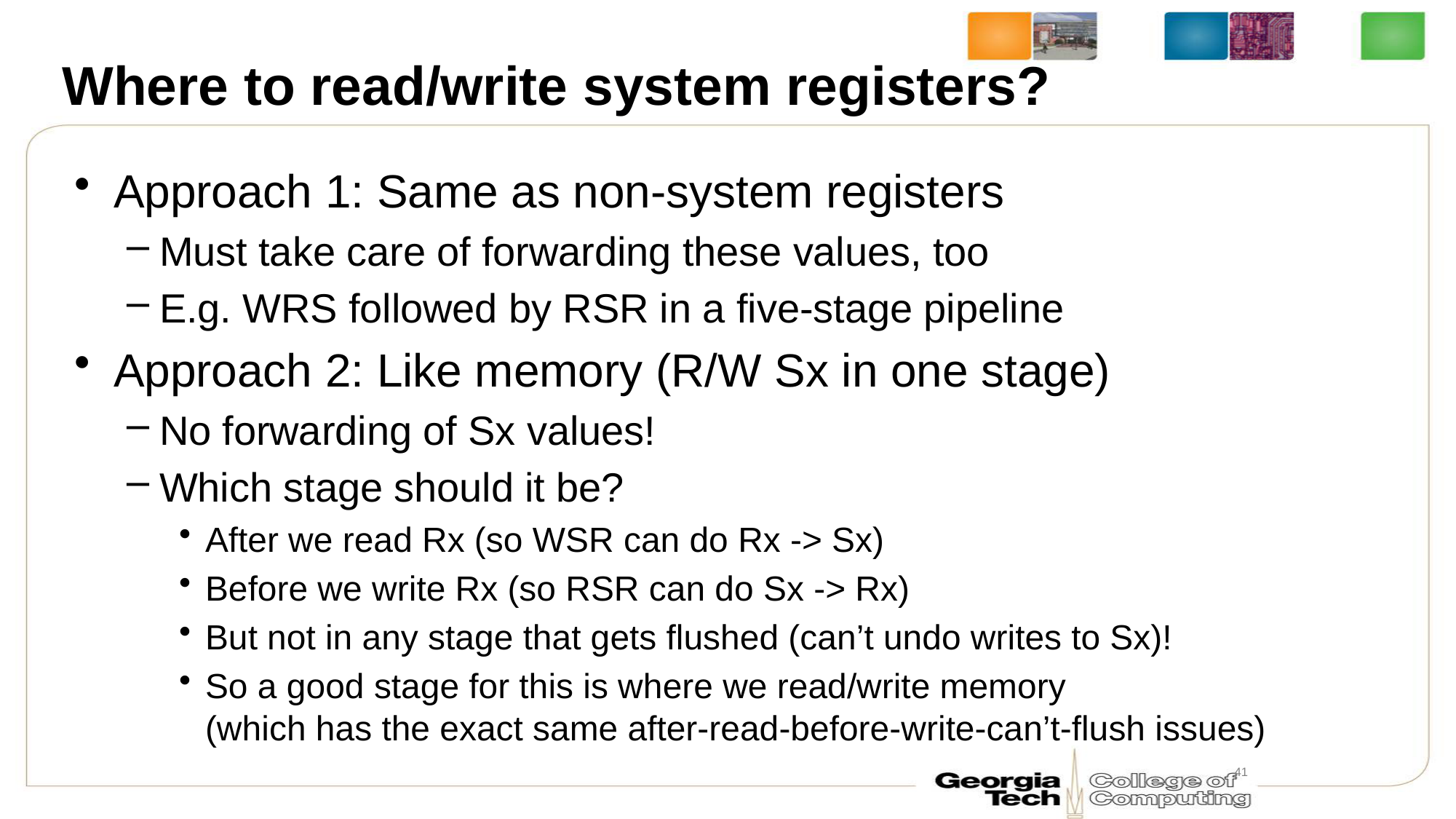

# Where to read/write system registers?
Approach 1: Same as non-system registers
Must take care of forwarding these values, too
E.g. WRS followed by RSR in a five-stage pipeline
Approach 2: Like memory (R/W Sx in one stage)
No forwarding of Sx values!
Which stage should it be?
After we read Rx (so WSR can do Rx -> Sx)
Before we write Rx (so RSR can do Sx -> Rx)
But not in any stage that gets flushed (can’t undo writes to Sx)!
So a good stage for this is where we read/write memory
(which has the exact same after-read-before-write-can’t-flush issues)
41